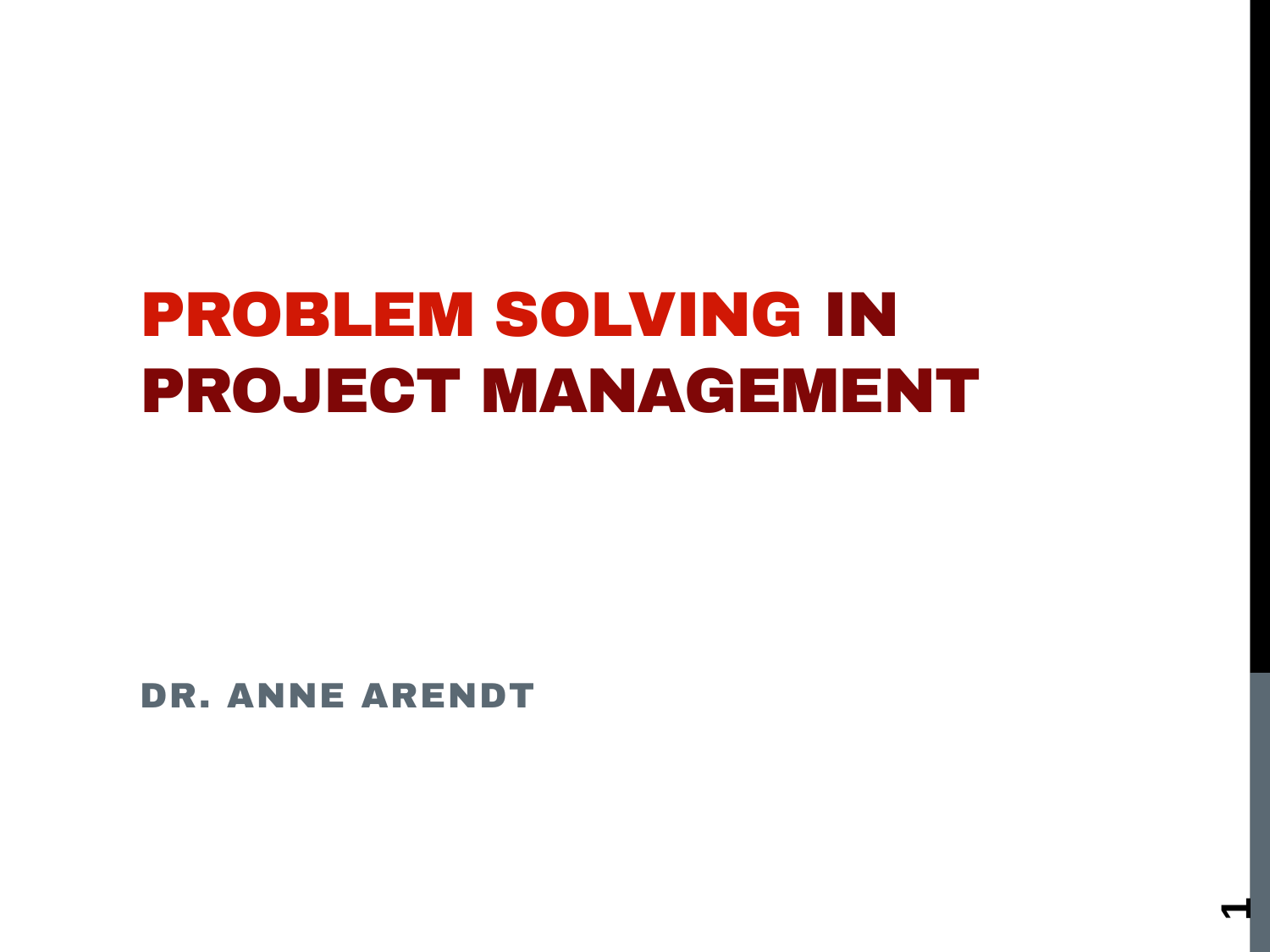

# Problem solving in project management
Dr. Anne arendt
1